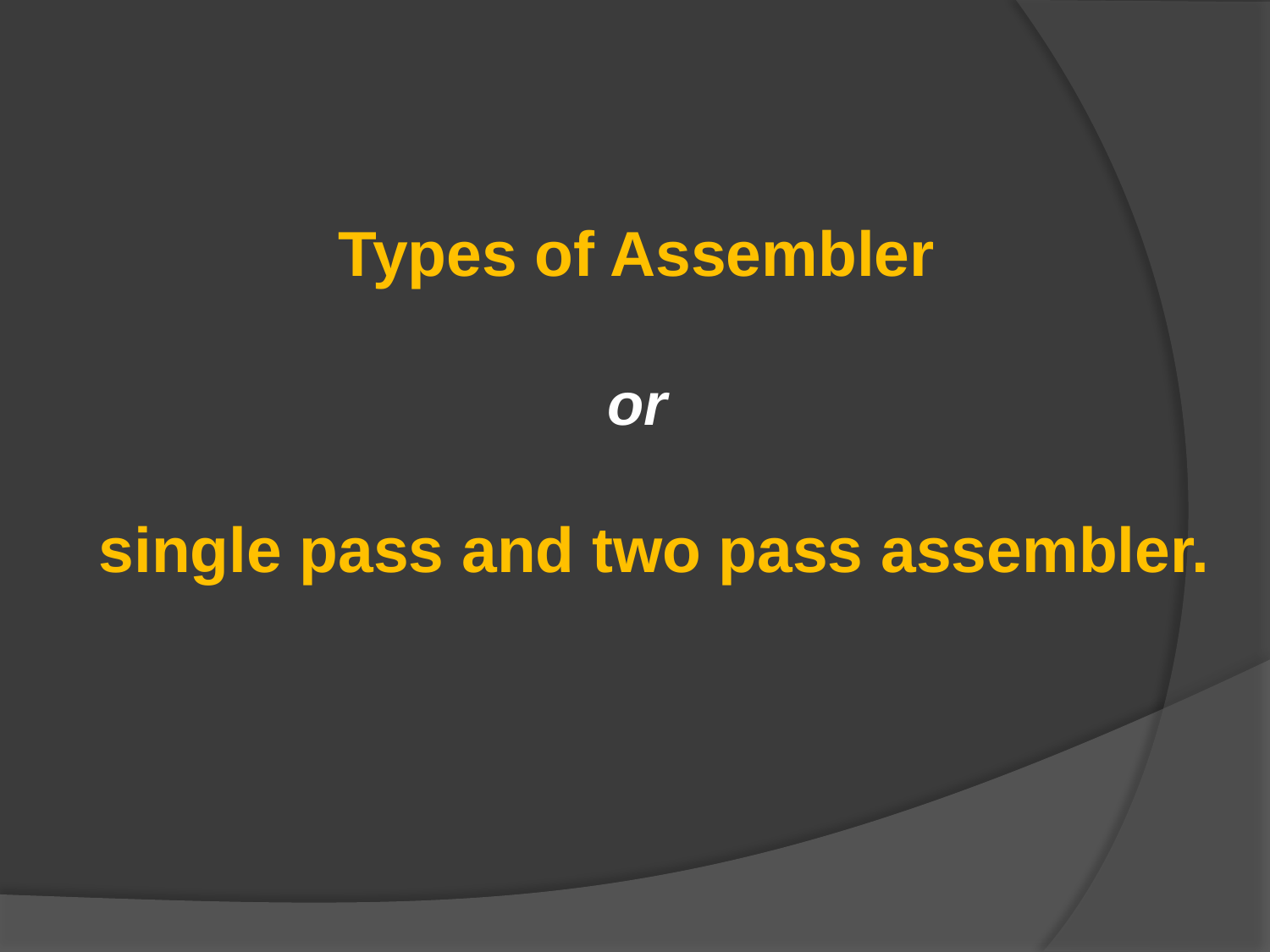

# Types of Assembler or single pass and two pass assembler.